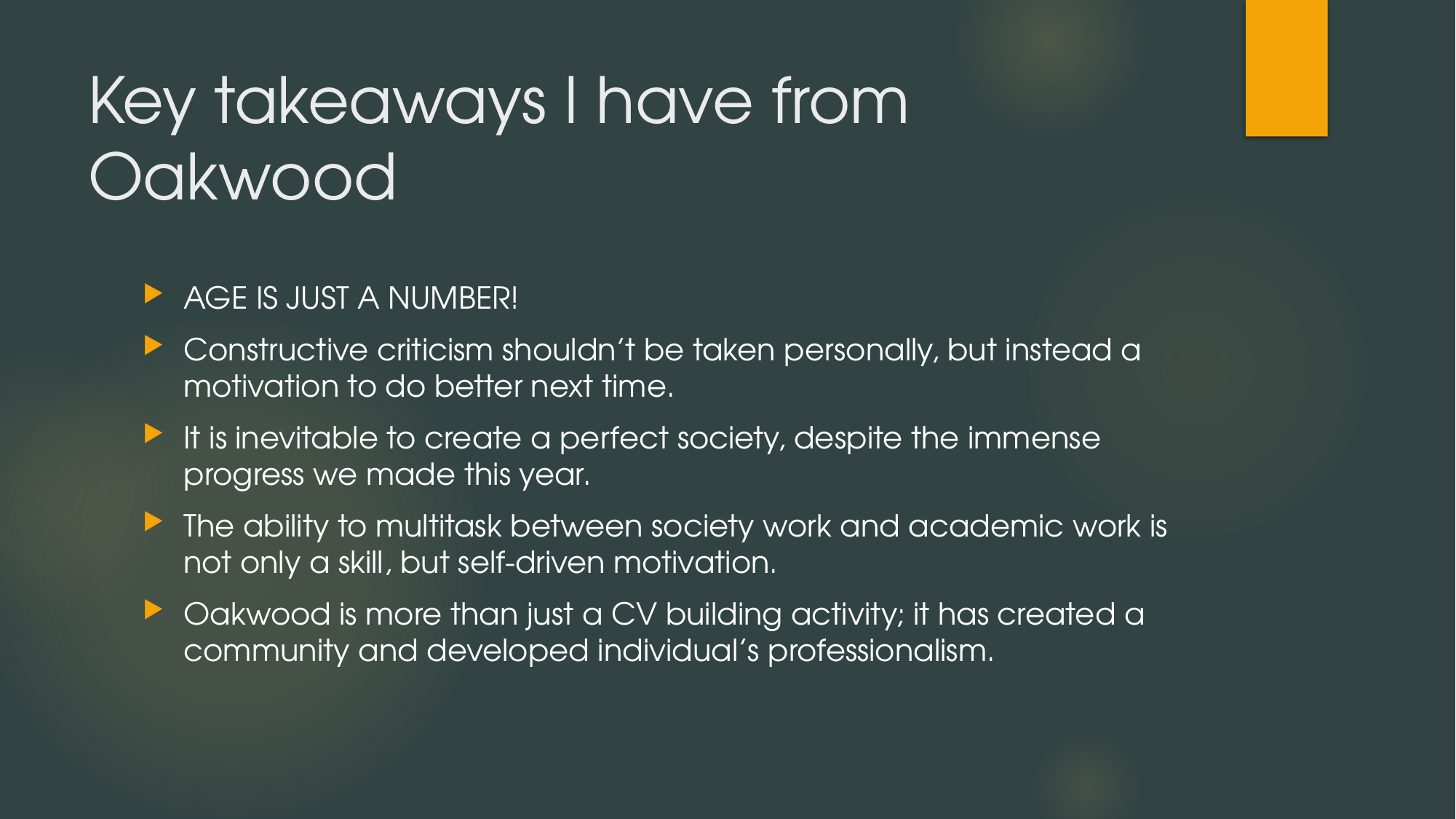

# Key takeaways I have from Oakwood
AGE IS JUST A NUMBER!
Constructive criticism shouldn’t be taken personally, but instead a motivation to do better next time.
It is inevitable to create a perfect society, despite the immense progress we made this year.
The ability to multitask between society work and academic work is not only a skill, but self-driven motivation.
Oakwood is more than just a CV building activity; it has created a community and developed individual’s professionalism.